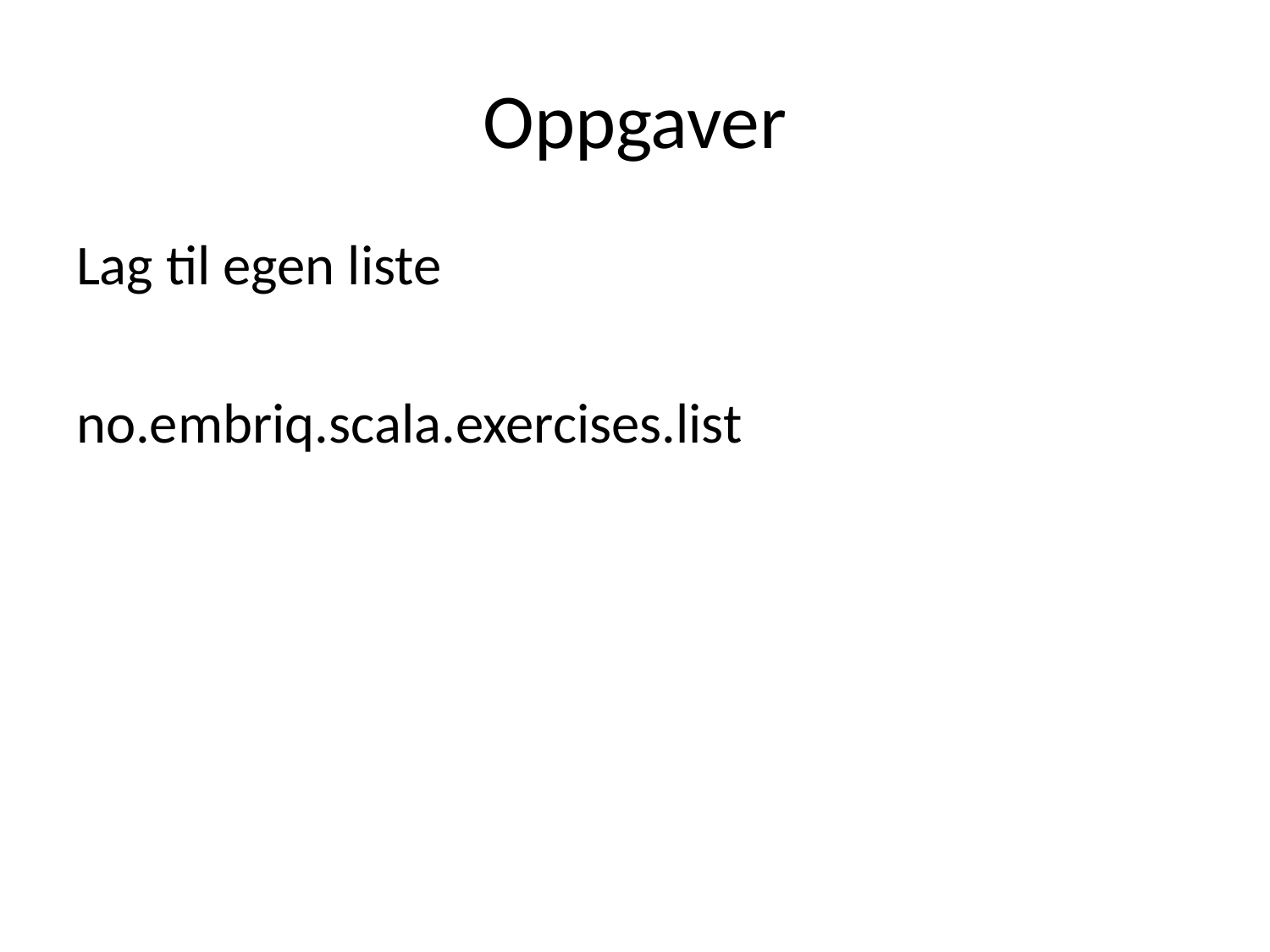

# Oppgaver
Lag til egen liste

no.embriq.scala.exercises.list